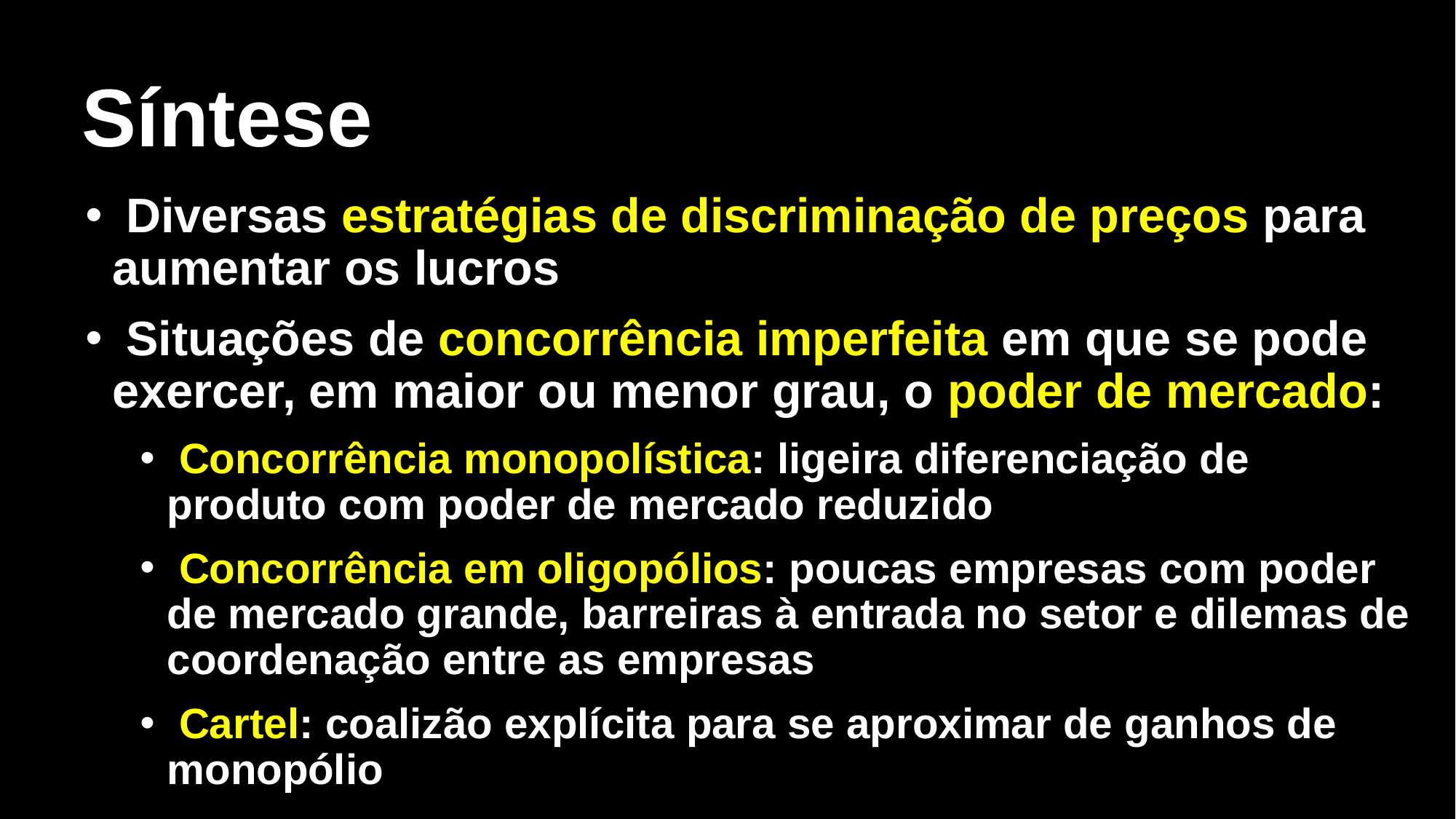

# Síntese
 Diversas estratégias de discriminação de preços para aumentar os lucros
 Situações de concorrência imperfeita em que se pode exercer, em maior ou menor grau, o poder de mercado:
 Concorrência monopolística: ligeira diferenciação de produto com poder de mercado reduzido
 Concorrência em oligopólios: poucas empresas com poder de mercado grande, barreiras à entrada no setor e dilemas de coordenação entre as empresas
 Cartel: coalizão explícita para se aproximar de ganhos de monopólio